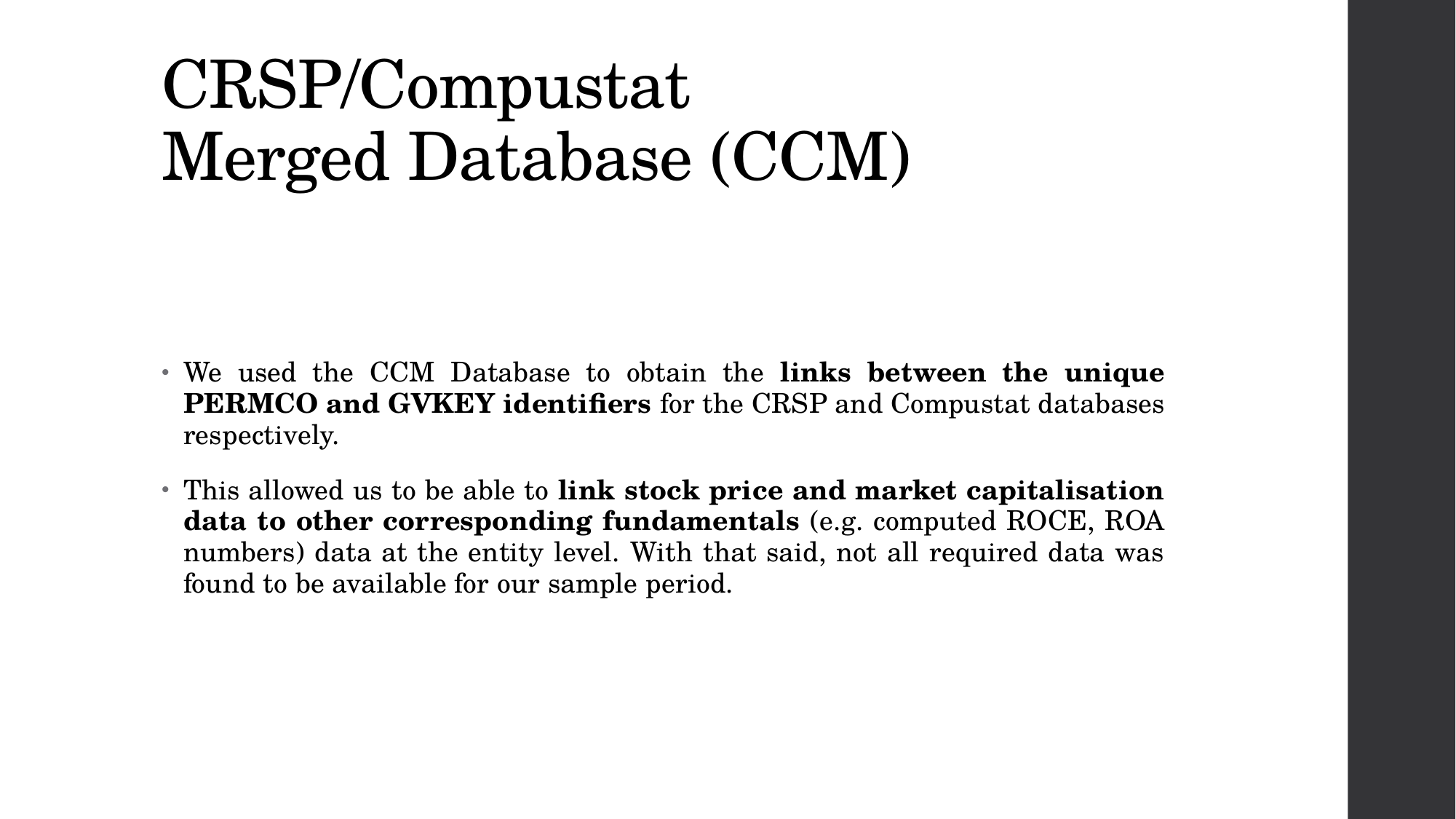

# CRSP/Compustat Merged Database (CCM)
We used the CCM Database to obtain the links between the unique PERMCO and GVKEY identifiers for the CRSP and Compustat databases respectively.
This allowed us to be able to link stock price and market capitalisation data to other corresponding fundamentals (e.g. computed ROCE, ROA numbers) data at the entity level. With that said, not all required data was found to be available for our sample period.